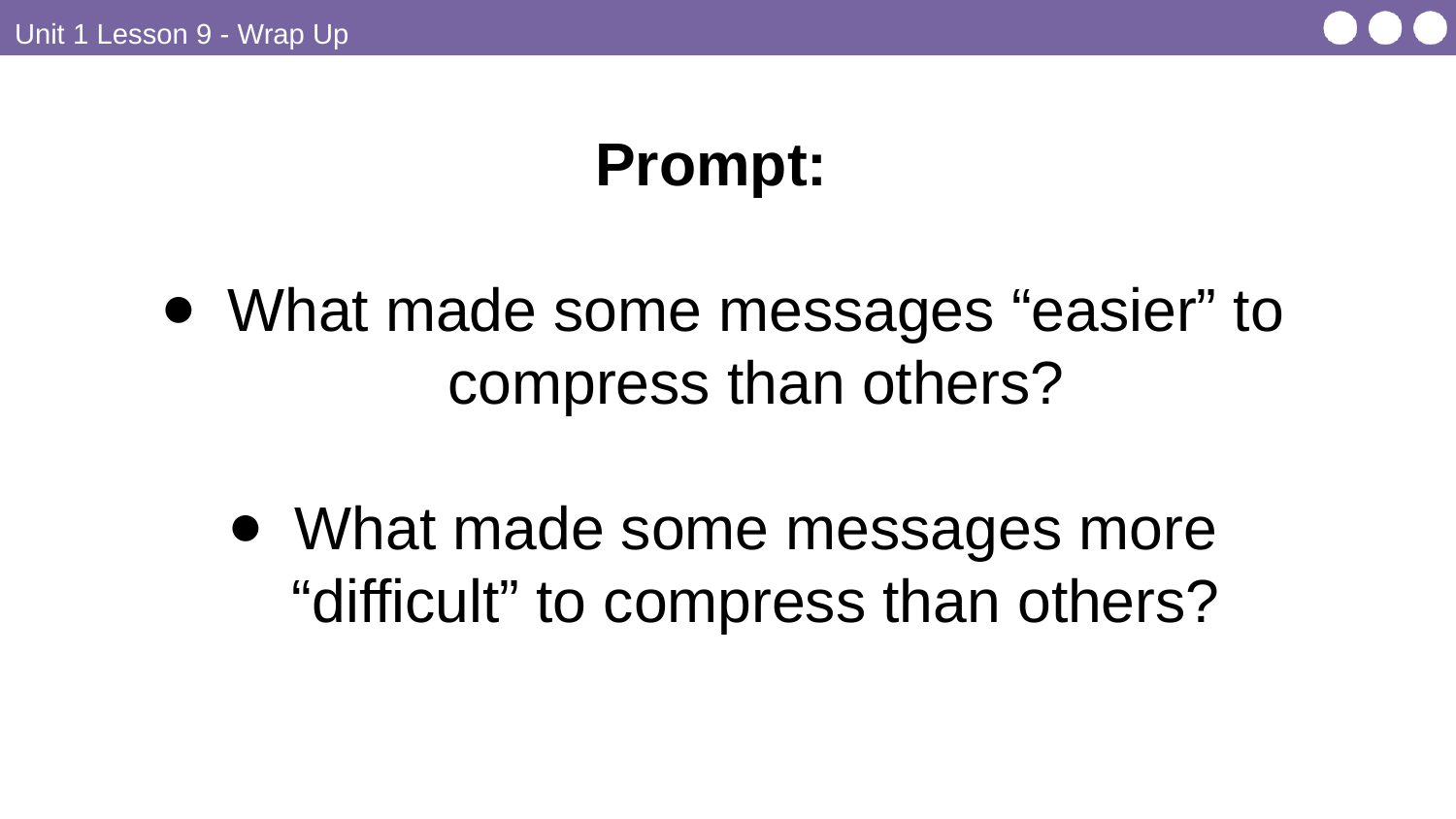

Unit 1 Lesson 9 - Wrap Up
Prompt:

What made some messages “easier” to compress than others?

What made some messages more “difficult” to compress than others?